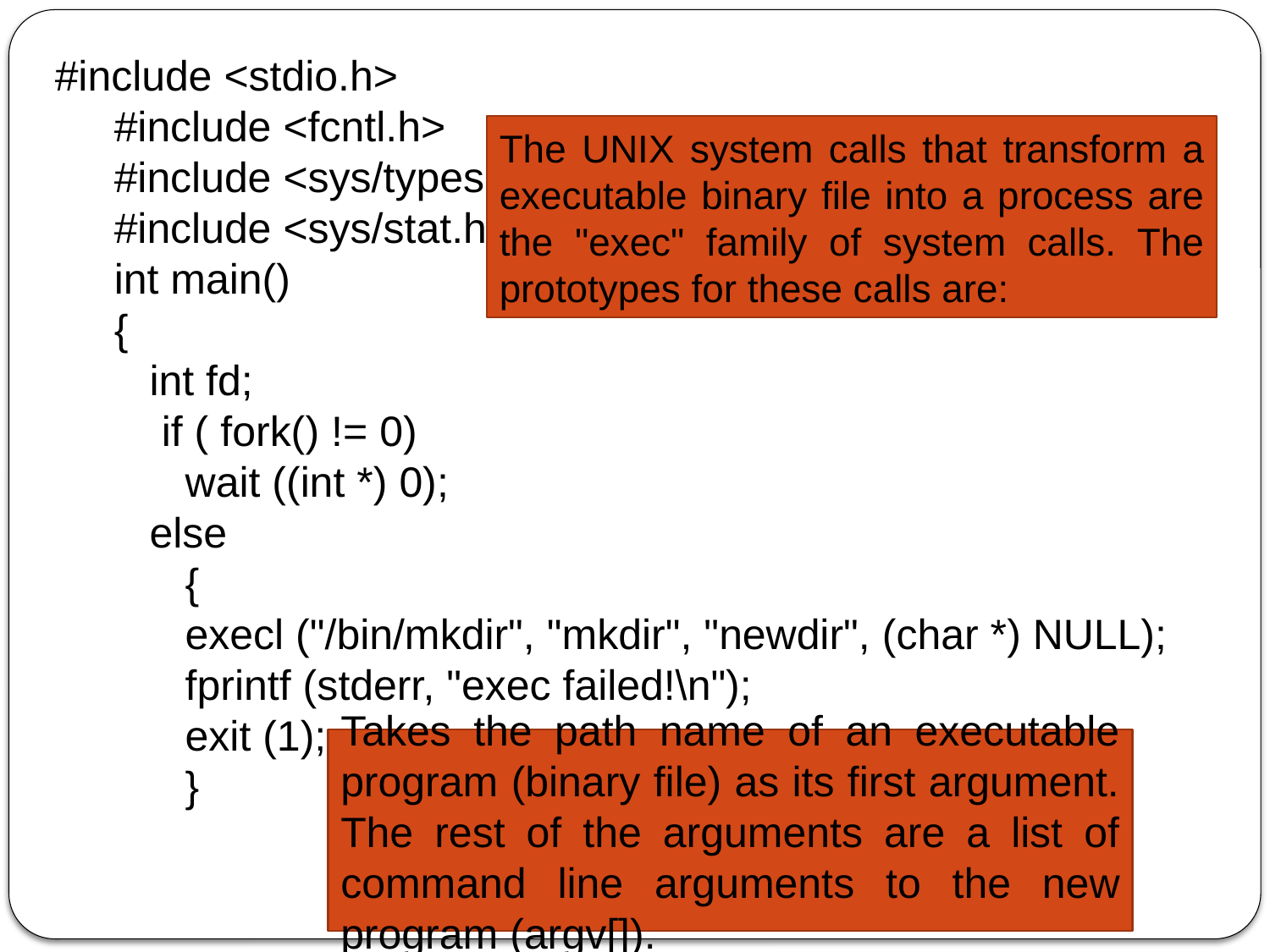

#include <stdio.h>
     #include <fcntl.h>
     #include <sys/types.h>
     #include <sys/stat.h>
     int main()
     {
        int fd;
         if ( fork() != 0)
           wait ((int *) 0);
        else
           {
           execl ("/bin/mkdir", "mkdir", "newdir", (char *) NULL);
           fprintf (stderr, "exec failed!\n");
           exit (1);
           }
The UNIX system calls that transform a executable binary file into a process are the "exec" family of system calls. The prototypes for these calls are:
Takes the path name of an executable program (binary file) as its first argument. The rest of the arguments are a list of command line arguments to the new program (argv[]).